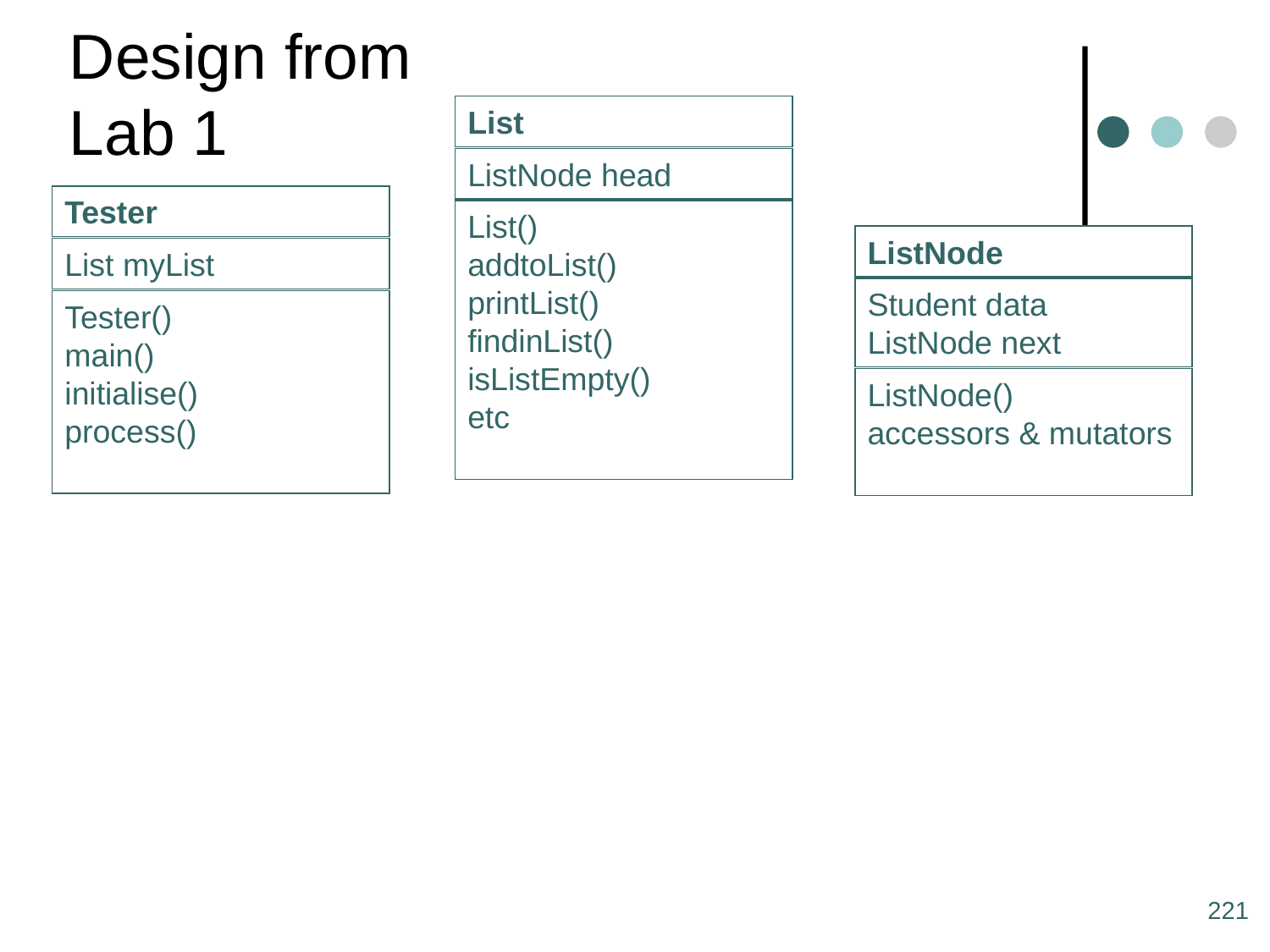

# Design from Lab 1
List
ListNode head
Tester
List()
addtoList()
printList()
findinList()
isListEmpty()
etc

ListNode
List myList
Student data
ListNode next
Tester()
main()
initialise()
process()

ListNode()
accessors & mutators

221